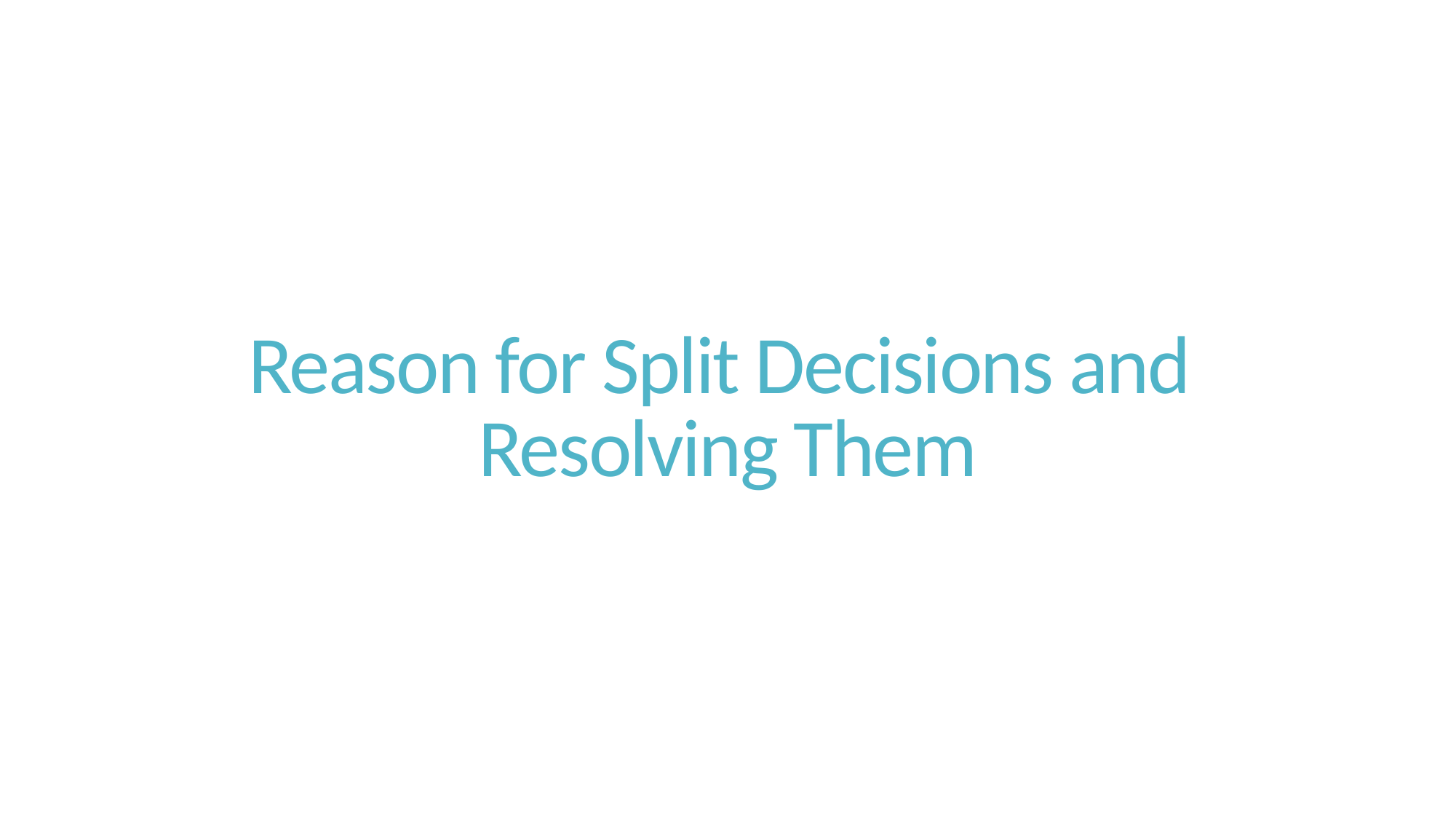

# Reason for Split Decisions and Resolving Them